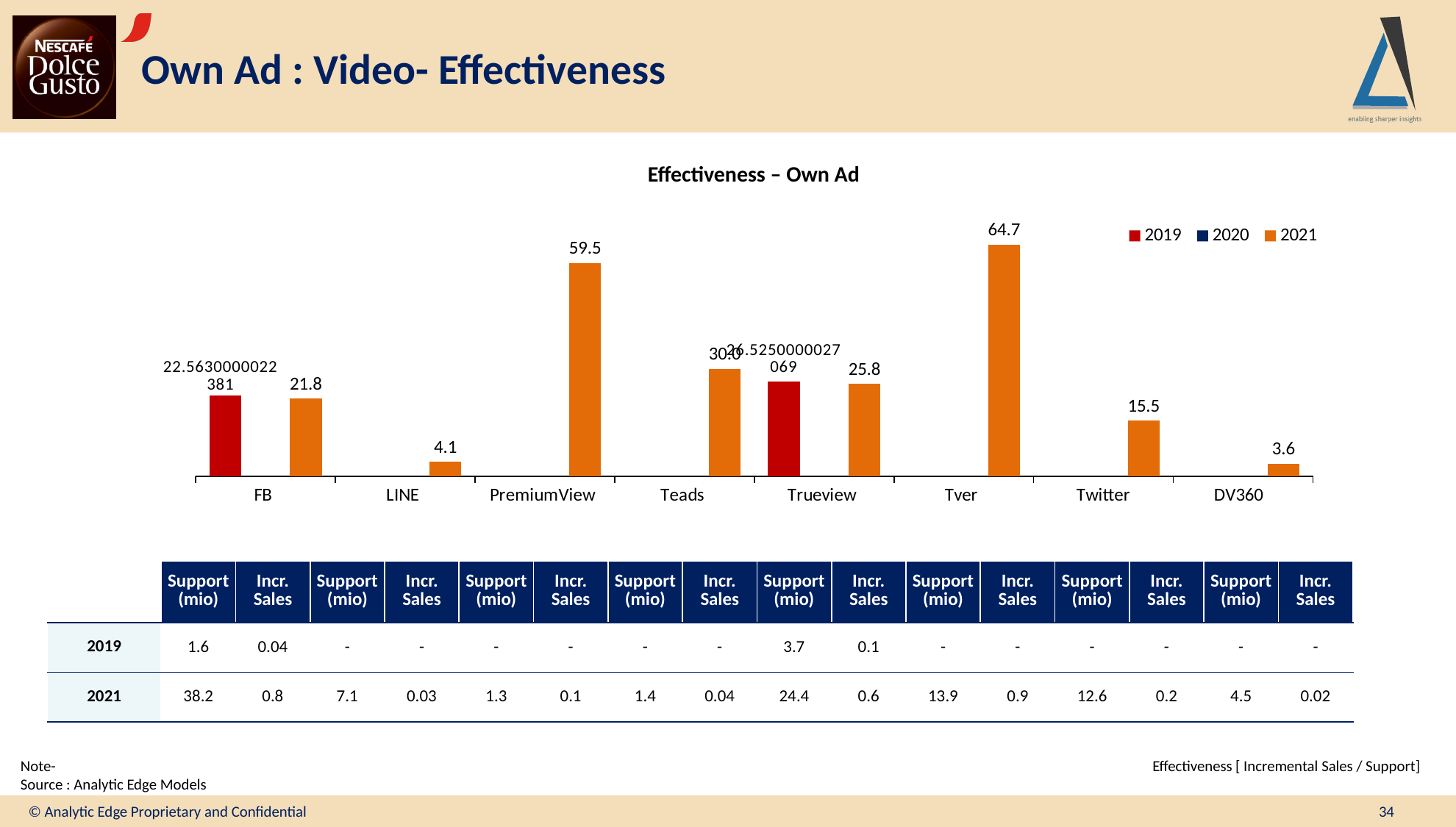

# Own Ad : Video- Effectiveness
Effectiveness – Own Ad

### Chart

| Category | 2019 | 2020 | 2021 |
|---|---|---|---|
| FB  | 22.563000002238145 | None | 21.753882198841474 |
| LINE  | None | None | 4.051920000415163 |
| PremiumView  | None | None | 59.51500000607714 |
| Teads  | None | None | 30.002000002977336 |
| Trueview  | 26.52500000270686 | None | 25.809042615461188 |
| Tver  | None | None | 64.67000000656947 |
| Twitter | None | None | 15.51000000157742 |
| DV360   | None | None | 3.563000000375863 |
|  | Support (mio) | Incr. Sales | Support (mio) | Incr. Sales | Support (mio) | Incr. Sales | Support (mio) | Incr. Sales | Support (mio) | Incr. Sales | Support (mio) | Incr. Sales | Support (mio) | Incr. Sales | Support (mio) | Incr. Sales |
| --- | --- | --- | --- | --- | --- | --- | --- | --- | --- | --- | --- | --- | --- | --- | --- | --- |
| 2019 | 1.6 | 0.04 | - | - | - | - | - | - | 3.7 | 0.1 | - | - | - | - | - | - |
| 2021 | 38.2 | 0.8 | 7.1 | 0.03 | 1.3 | 0.1 | 1.4 | 0.04 | 24.4 | 0.6 | 13.9 | 0.9 | 12.6 | 0.2 | 4.5 | 0.02 |
Note-
Source : Analytic Edge Models
Effectiveness [ Incremental Sales / Support]
© Analytic Edge Proprietary and Confidential
34